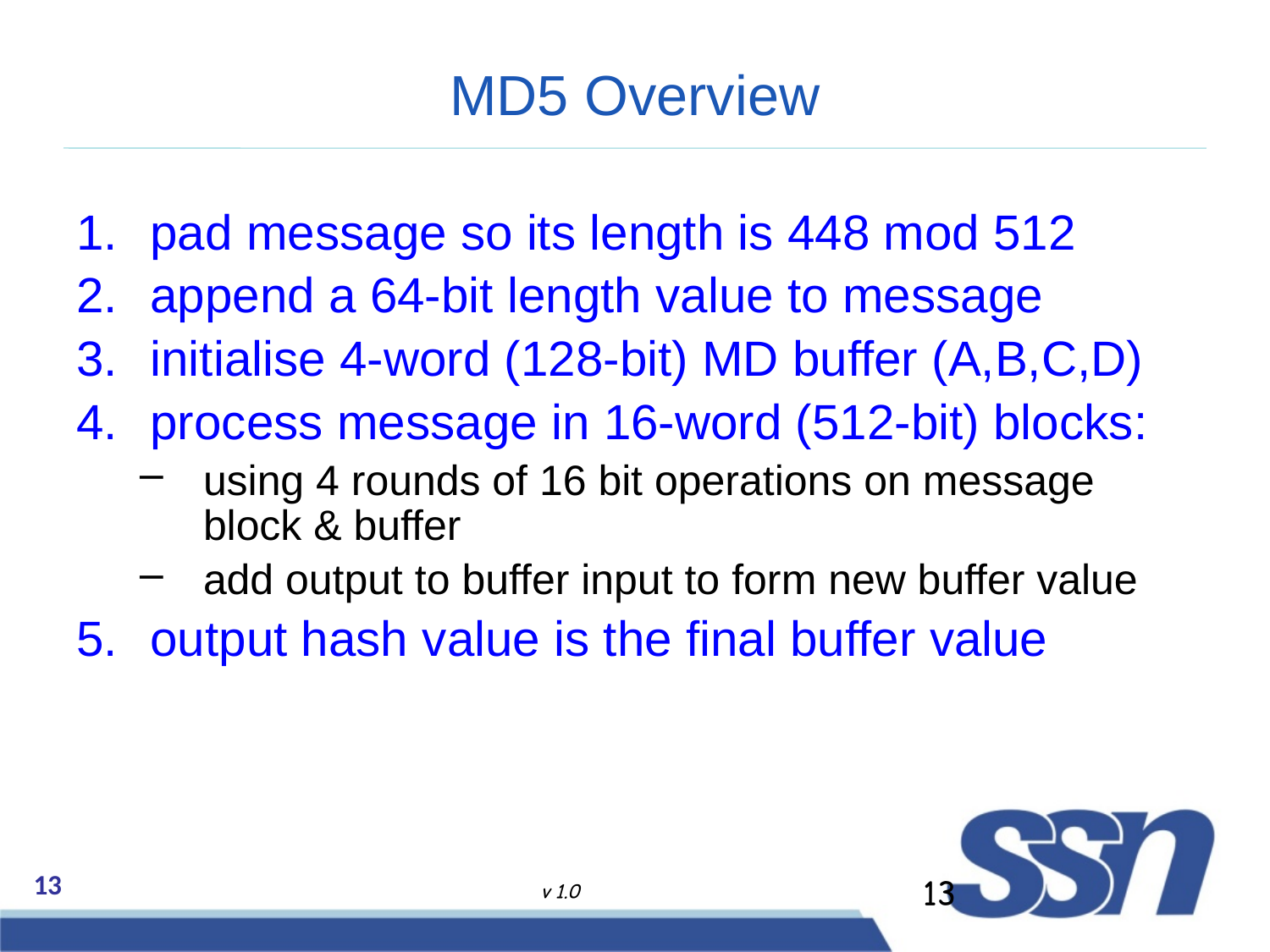

# MD5 Overview
pad message so its length is 448 mod 512
append a 64-bit length value to message
initialise 4-word (128-bit) MD buffer (A,B,C,D)
process message in 16-word (512-bit) blocks:
using 4 rounds of 16 bit operations on message block & buffer
add output to buffer input to form new buffer value
output hash value is the final buffer value
13